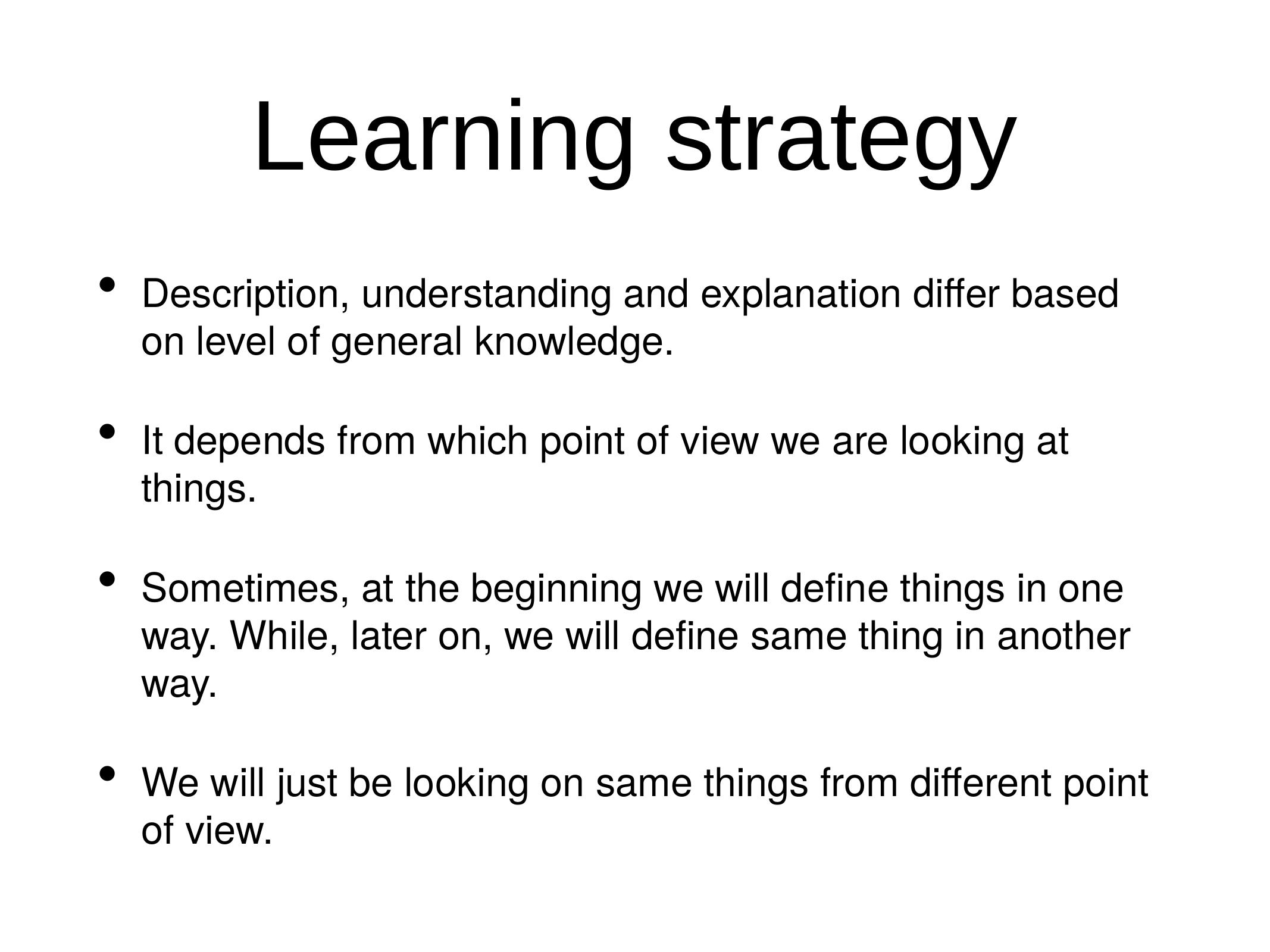

# Learning strategy
Description, understanding and explanation differ based on level of general knowledge.
It depends from which point of view we are looking at things.
Sometimes, at the beginning we will define things in one way. While, later on, we will define same thing in another way.
We will just be looking on same things from different point of view.